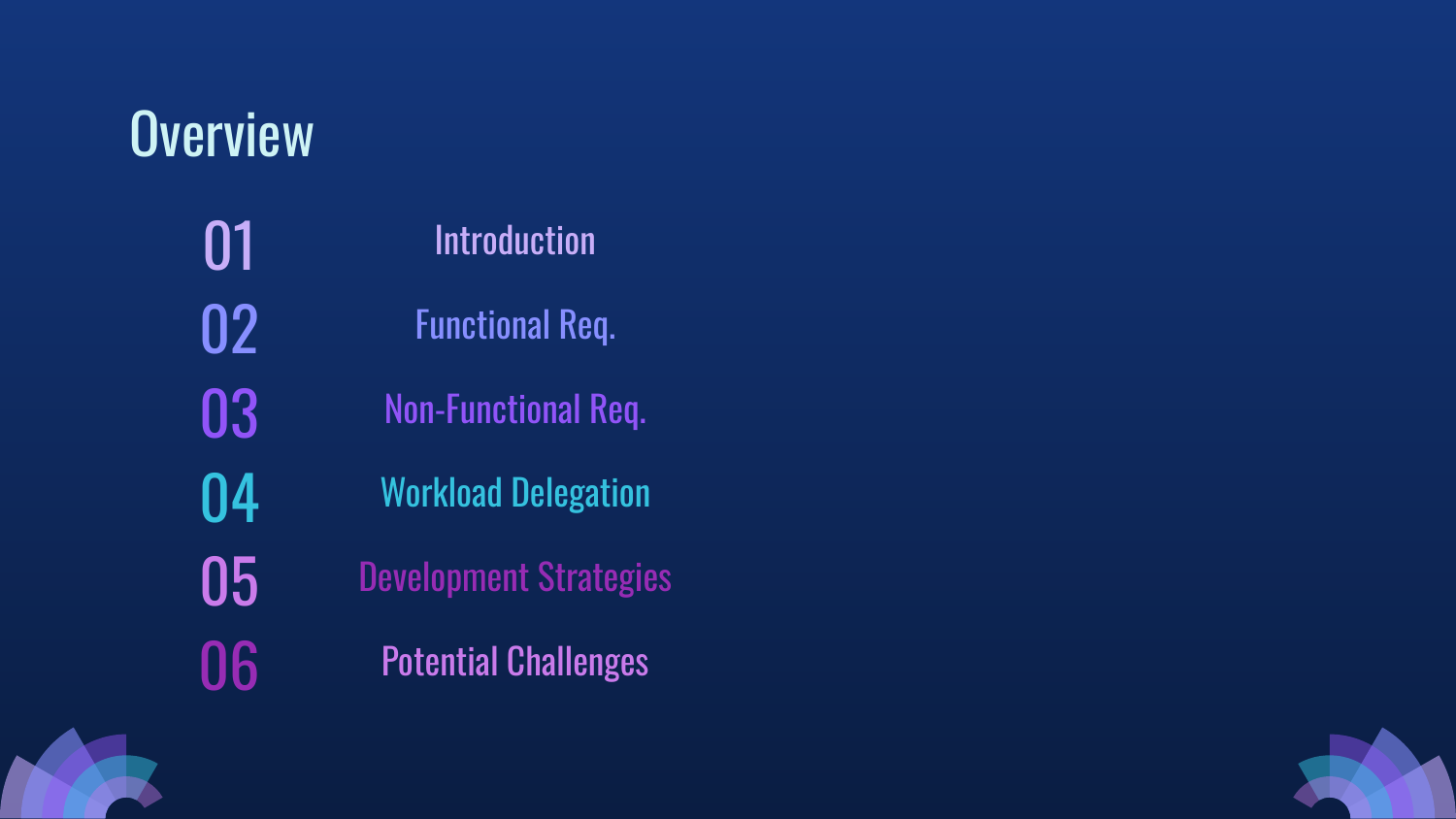

# Overview
01
Introduction
Functional Req.
02
03
Non-Functional Req.
Workload Delegation
04
Development Strategies
05
Potential Challenges
06